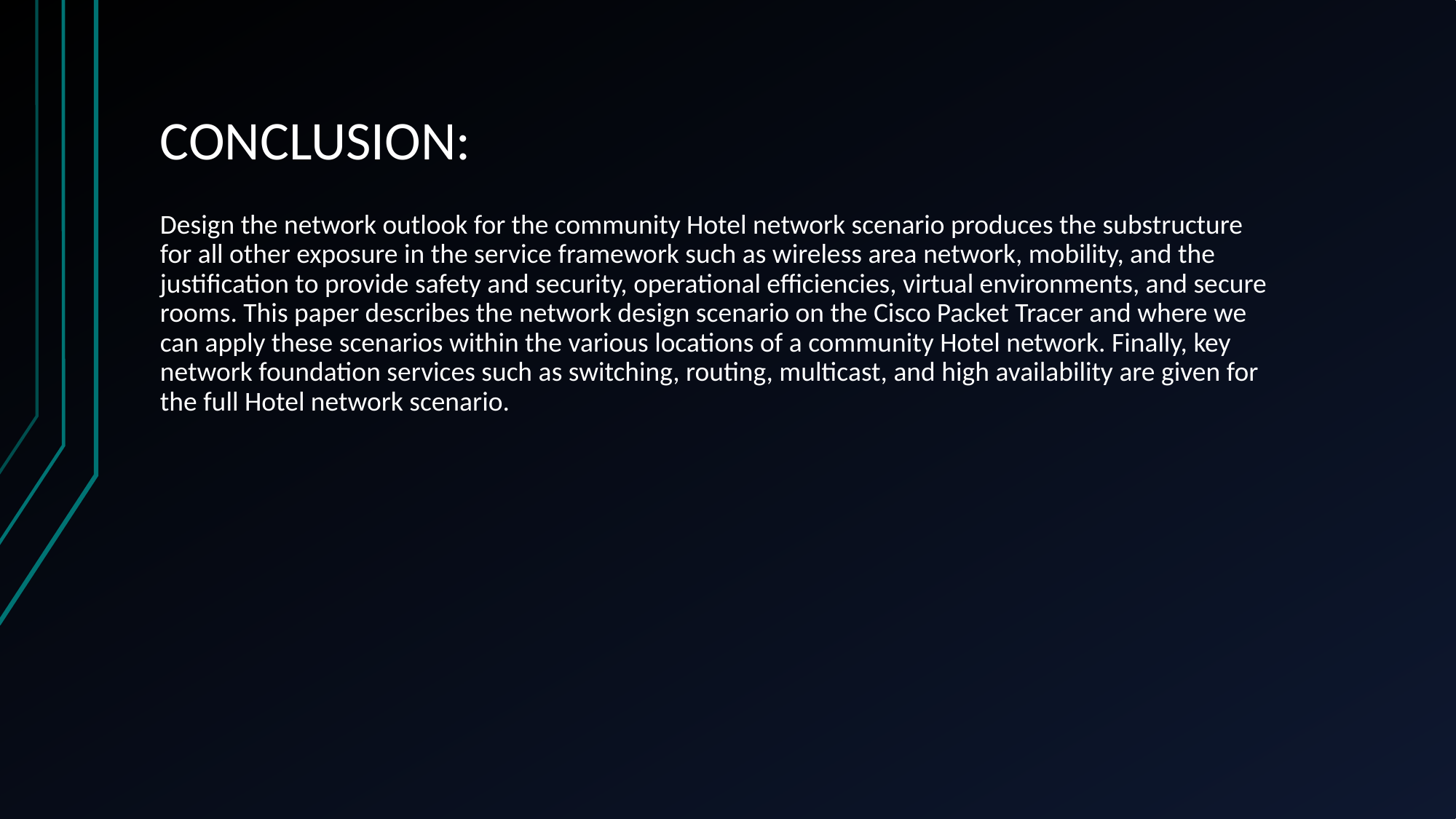

# CONCLUSION:
Design the network outlook for the community Hotel network scenario produces the substructure for all other exposure in the service framework such as wireless area network, mobility, and the justification to provide safety and security, operational efficiencies, virtual environments, and secure rooms. This paper describes the network design scenario on the Cisco Packet Tracer and where we can apply these scenarios within the various locations of a community Hotel network. Finally, key network foundation services such as switching, routing, multicast, and high availability are given for the full Hotel network scenario.